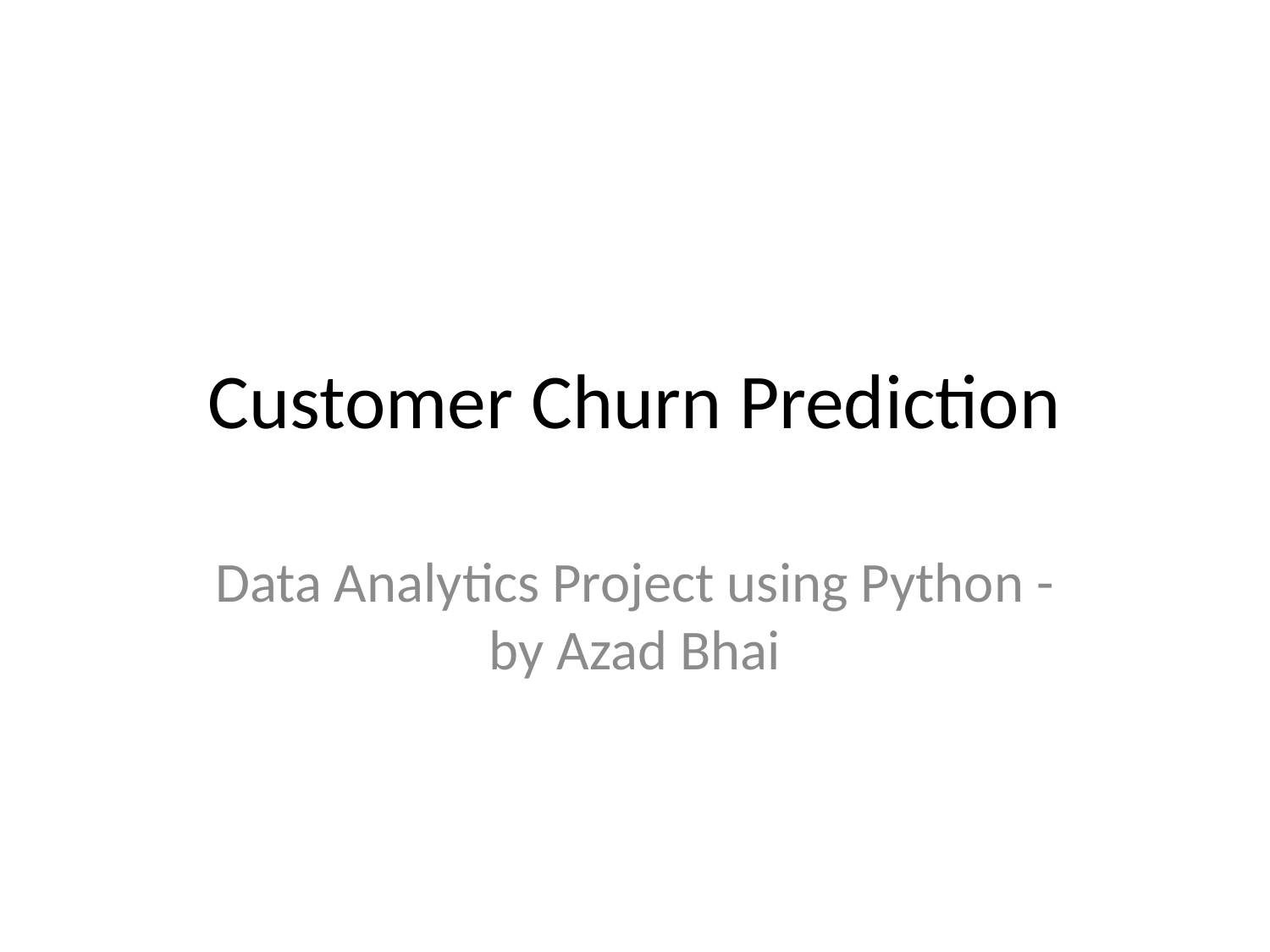

# Customer Churn Prediction
Data Analytics Project using Python - by Azad Bhai